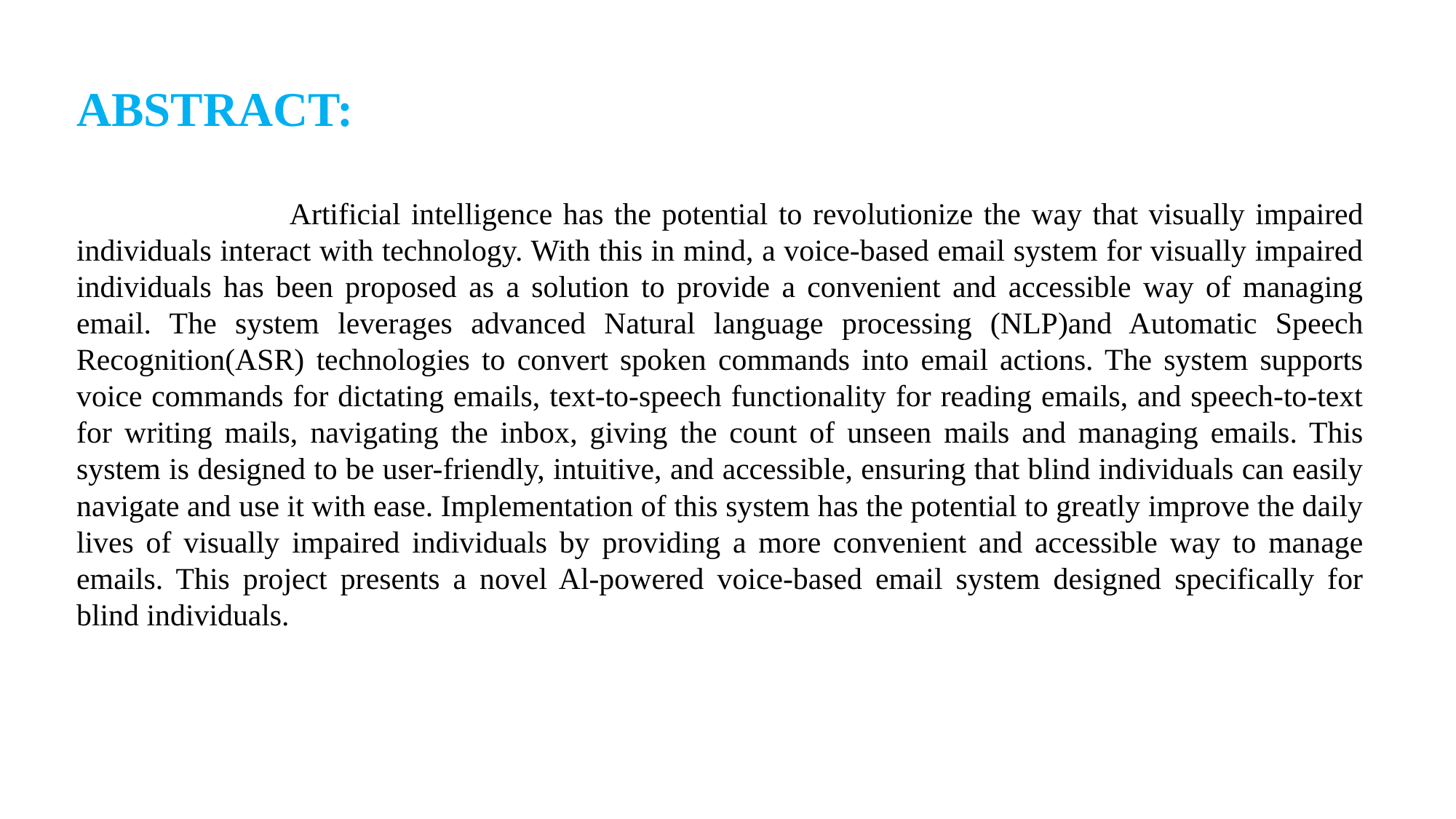

ABSTRACT:

                    Artificial intelligence has the potential to revolutionize the way that visually impaired individuals interact with technology. With this in mind, a voice-based email system for visually impaired individuals has been proposed as a solution to provide a convenient and accessible way of managing email. The system leverages advanced Natural language processing (NLP)and Automatic Speech Recognition(ASR) technologies to convert spoken commands into email actions. The system supports voice commands for dictating emails, text-to-speech functionality for reading emails, and speech-to-text for writing mails, navigating the inbox, giving the count of unseen mails and managing emails. This system is designed to be user-friendly, intuitive, and accessible, ensuring that blind individuals can easily navigate and use it with ease. Implementation of this system has the potential to greatly improve the daily lives of visually impaired individuals by providing a more convenient and accessible way to manage emails. This project presents a novel Al-powered voice-based email system designed specifically for blind individuals.